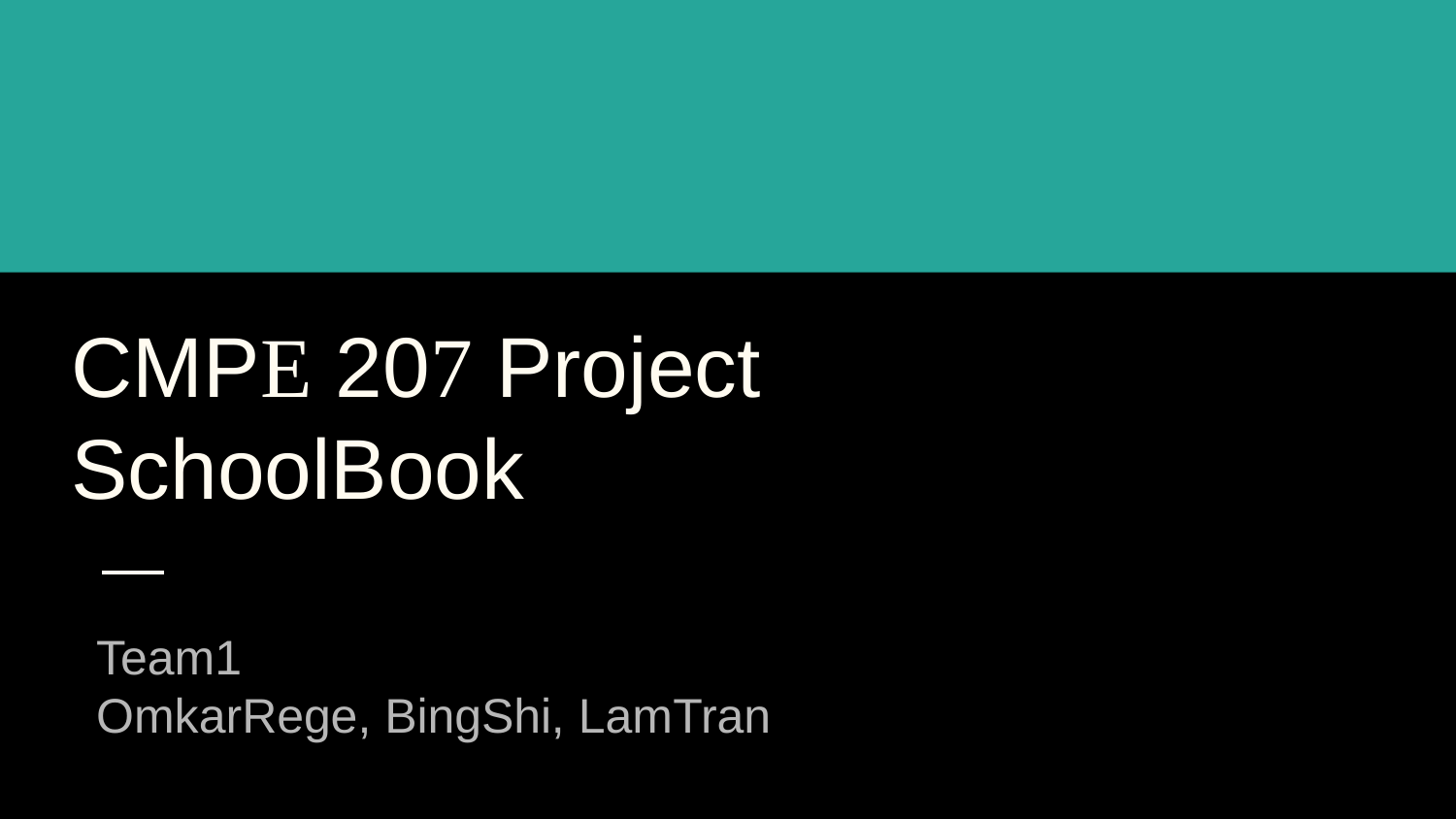

# CMPE 207 Project
SchoolBook
Team1
OmkarRege, BingShi, LamTran